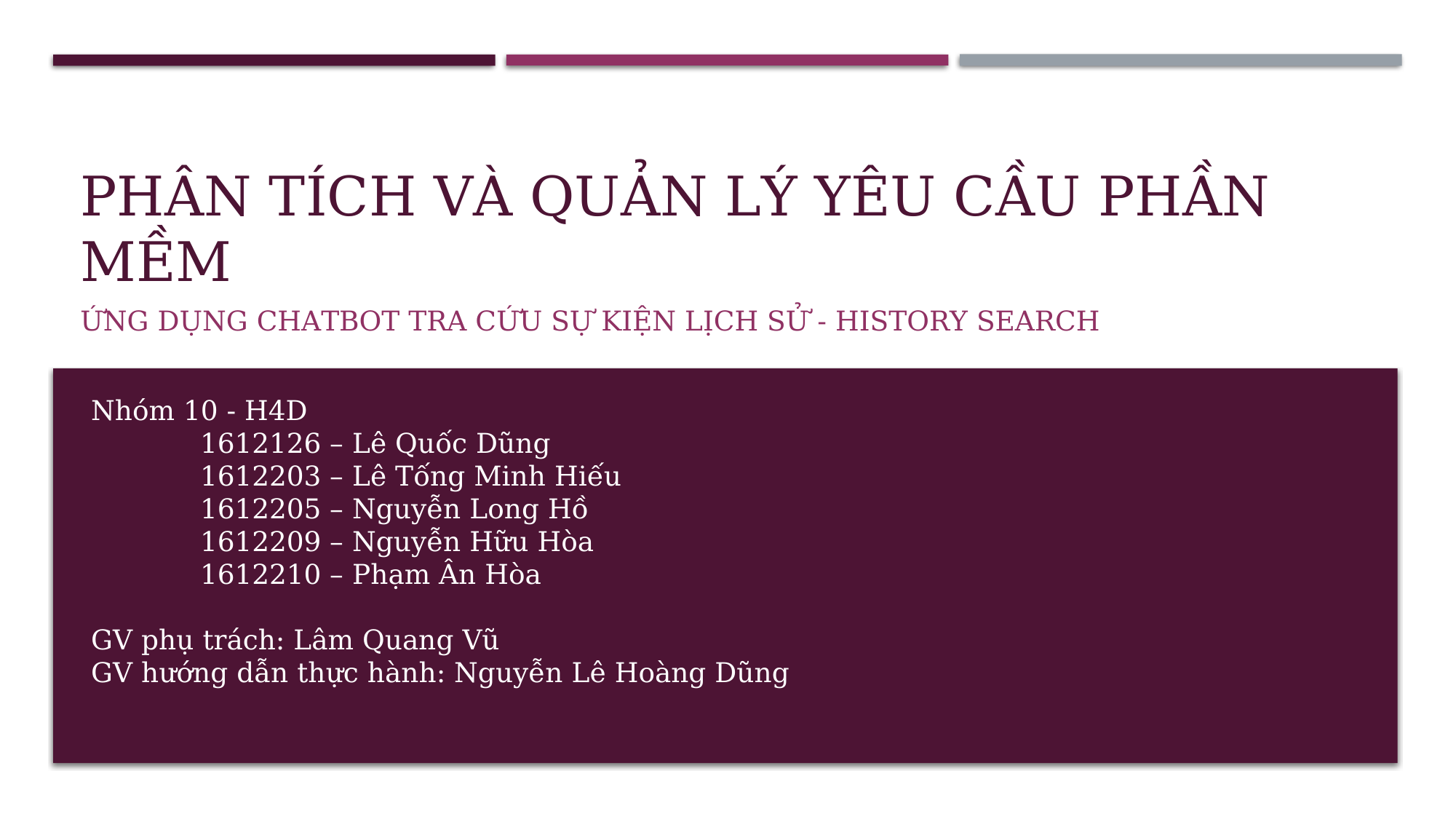

# PHÂN TÍCH VÀ QUẢN LÝ YÊU CẦU PHẦN MỀM
ỨNG DỤNG chatbot TRA CỨU Sự Kiện LỊCH SỬ - HISTORY SEARCH
Nhóm 10 - H4D
	1612126 – Lê Quốc Dũng
	1612203 – Lê Tống Minh Hiếu
	1612205 – Nguyễn Long Hồ
	1612209 – Nguyễn Hữu Hòa
	1612210 – Phạm Ân Hòa

GV phụ trách: Lâm Quang Vũ
GV hướng dẫn thực hành: Nguyễn Lê Hoàng Dũng